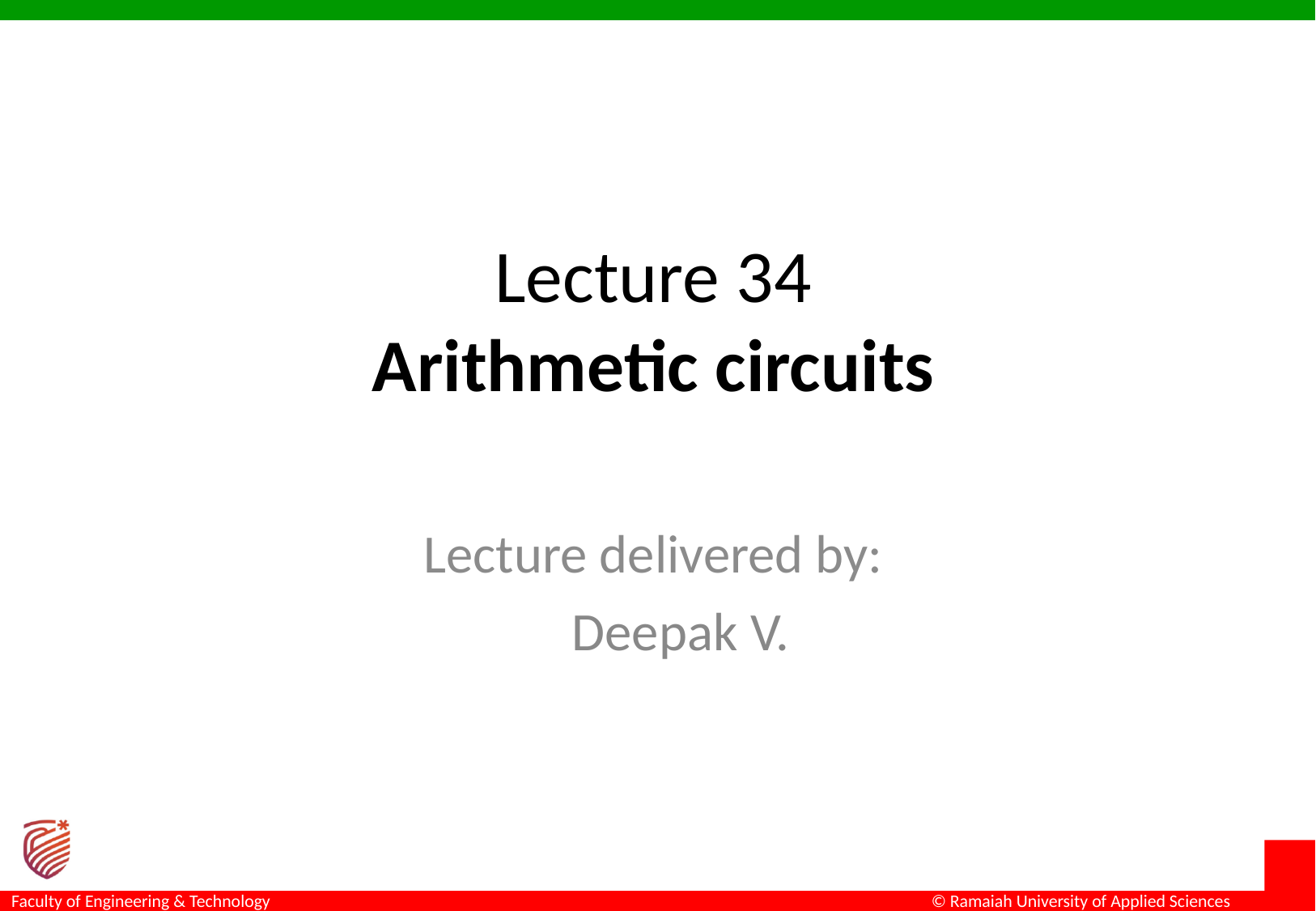

# Lecture 34 Arithmetic circuits
Lecture delivered by:
Deepak V.